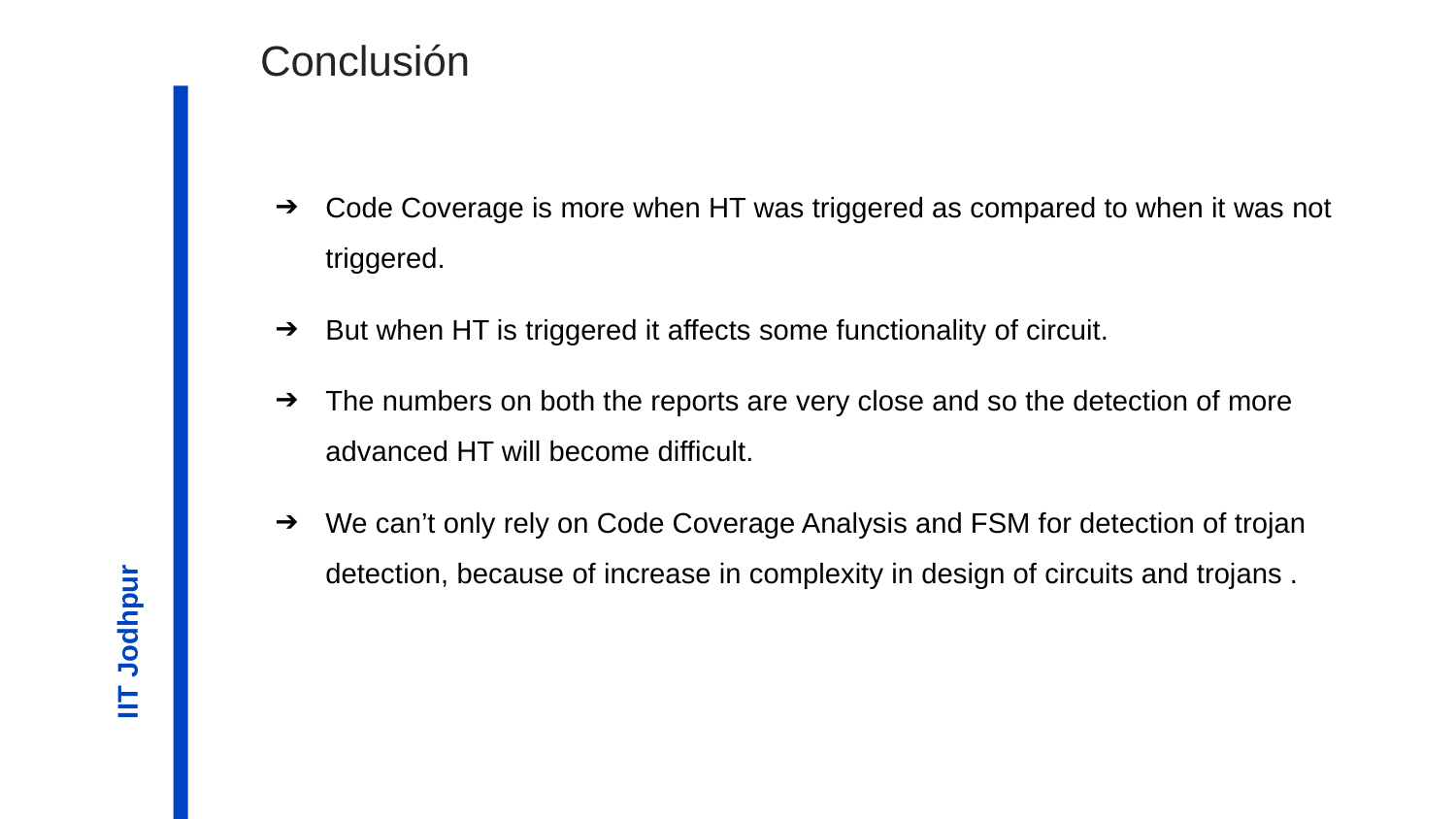

# Conclusión
Code Coverage is more when HT was triggered as compared to when it was not triggered.
But when HT is triggered it affects some functionality of circuit.
The numbers on both the reports are very close and so the detection of more advanced HT will become difficult.
We can’t only rely on Code Coverage Analysis and FSM for detection of trojan detection, because of increase in complexity in design of circuits and trojans .
IIT Jodhpur